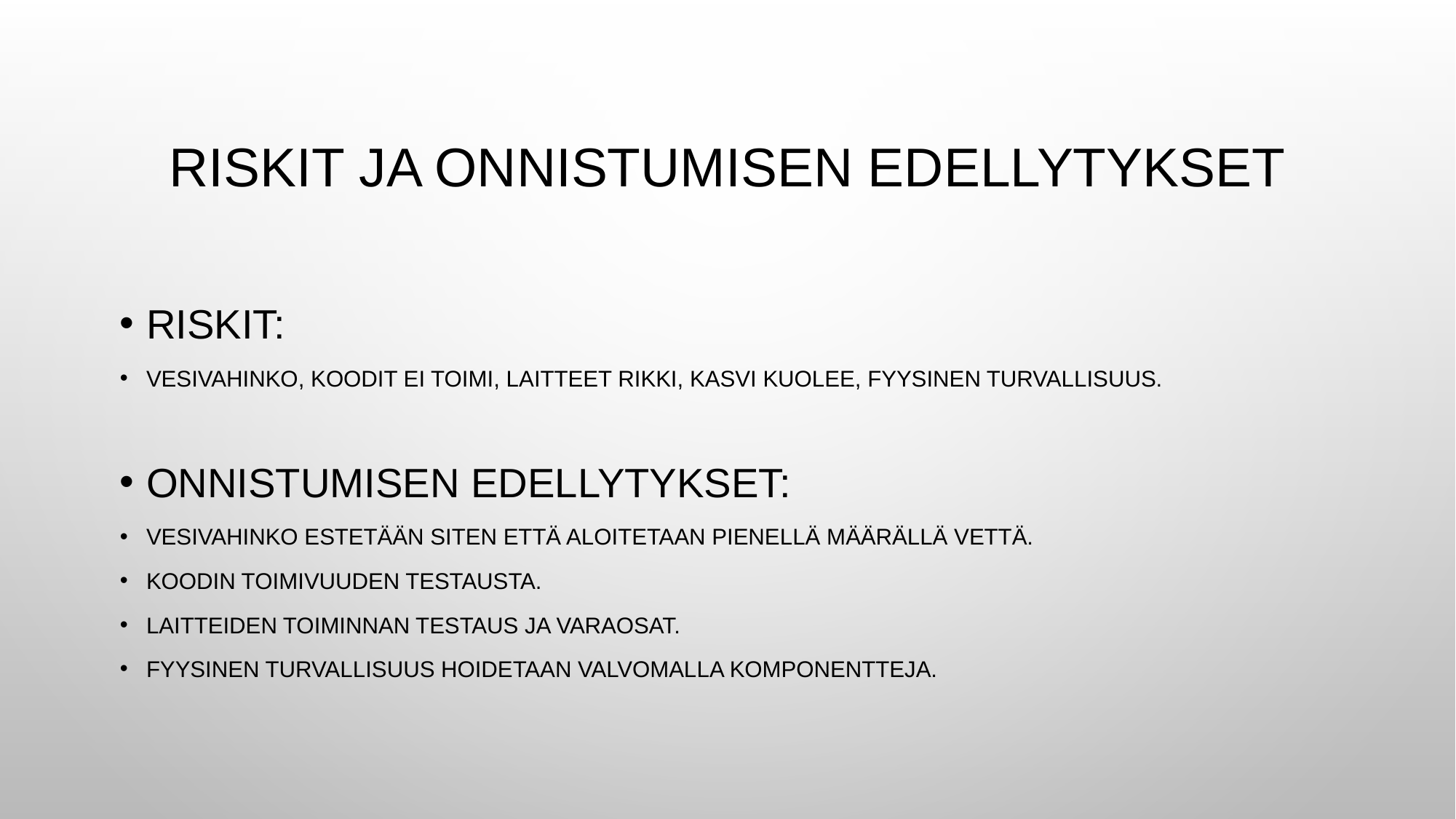

# Riskit ja onnistumisen edellytykset
Riskit:
Vesivahinko, koodit ei toimi, laitteet rikki, kasvi kuolee, fyysinen turvallisuus.

Onnistumisen edellytykset:
Vesivahinko estetään siten että aloitetaan pienellä määrällä vettä.
Koodin toimivuuden testausta.
Laitteiden toiminnan testaus ja varaosat.
Fyysinen turvallisuus hoidetaan valvomalla komponentteja.